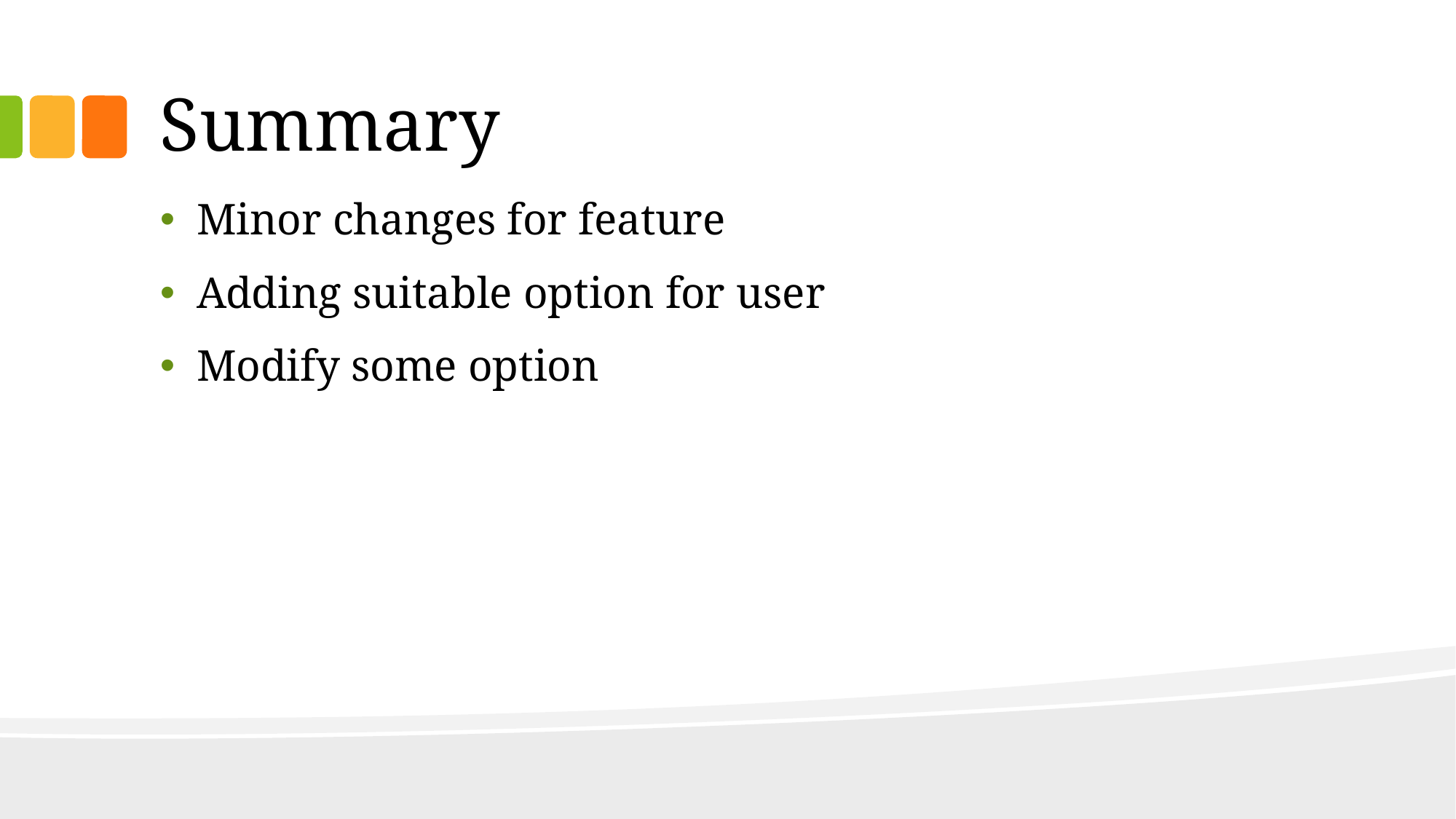

# Summary
Minor changes for feature
Adding suitable option for user
Modify some option